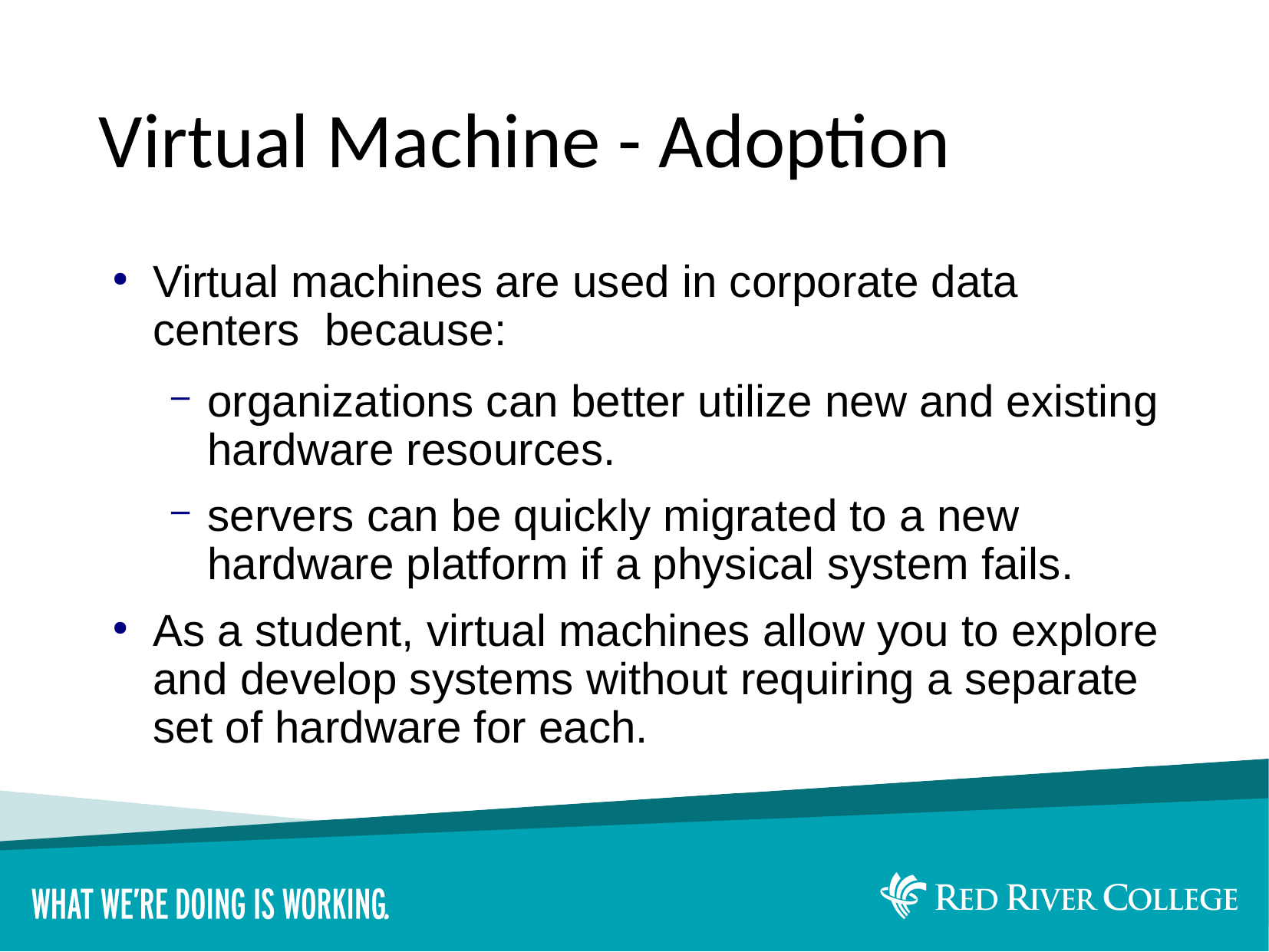

# Virtual Machine - Adoption
Virtual machines are used in corporate data centers  because:
organizations can better utilize new and existing hardware resources.
servers can be quickly migrated to a new hardware platform if a physical system fails.
As a student, virtual machines allow you to explore and develop systems without requiring a separate set of hardware for each.